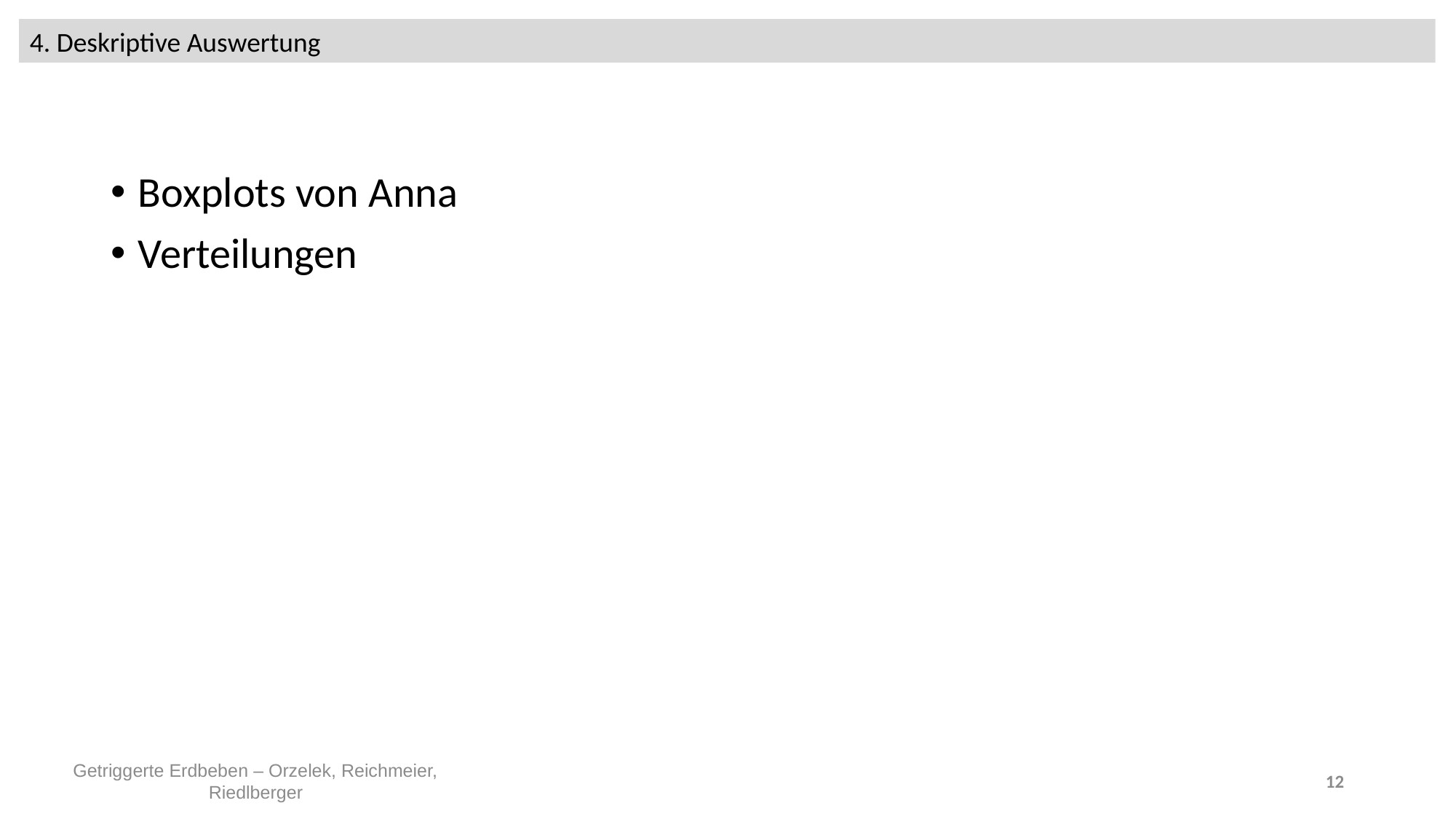

4. Deskriptive Auswertung
Boxplots von Anna
Verteilungen

Getriggerte Erdbeben – Orzelek, Reichmeier, Riedlberger
12